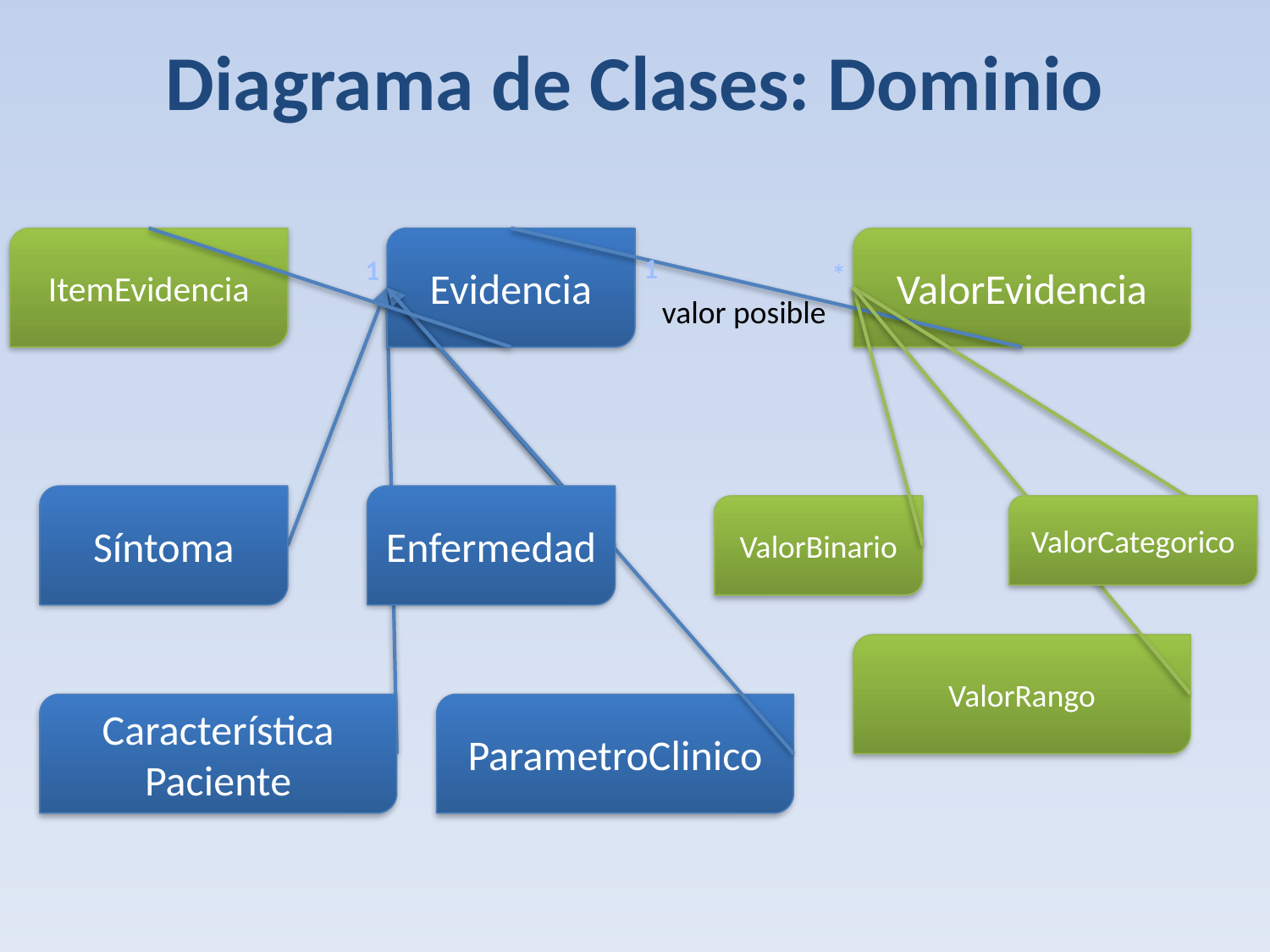

# Diagrama de Clases: Dominio
ItemEvidencia
Evidencia
ValorEvidencia
1
1
*
valor posible
Síntoma
Enfermedad
ValorBinario
ValorCategorico
ValorRango
Característica Paciente
ParametroClinico